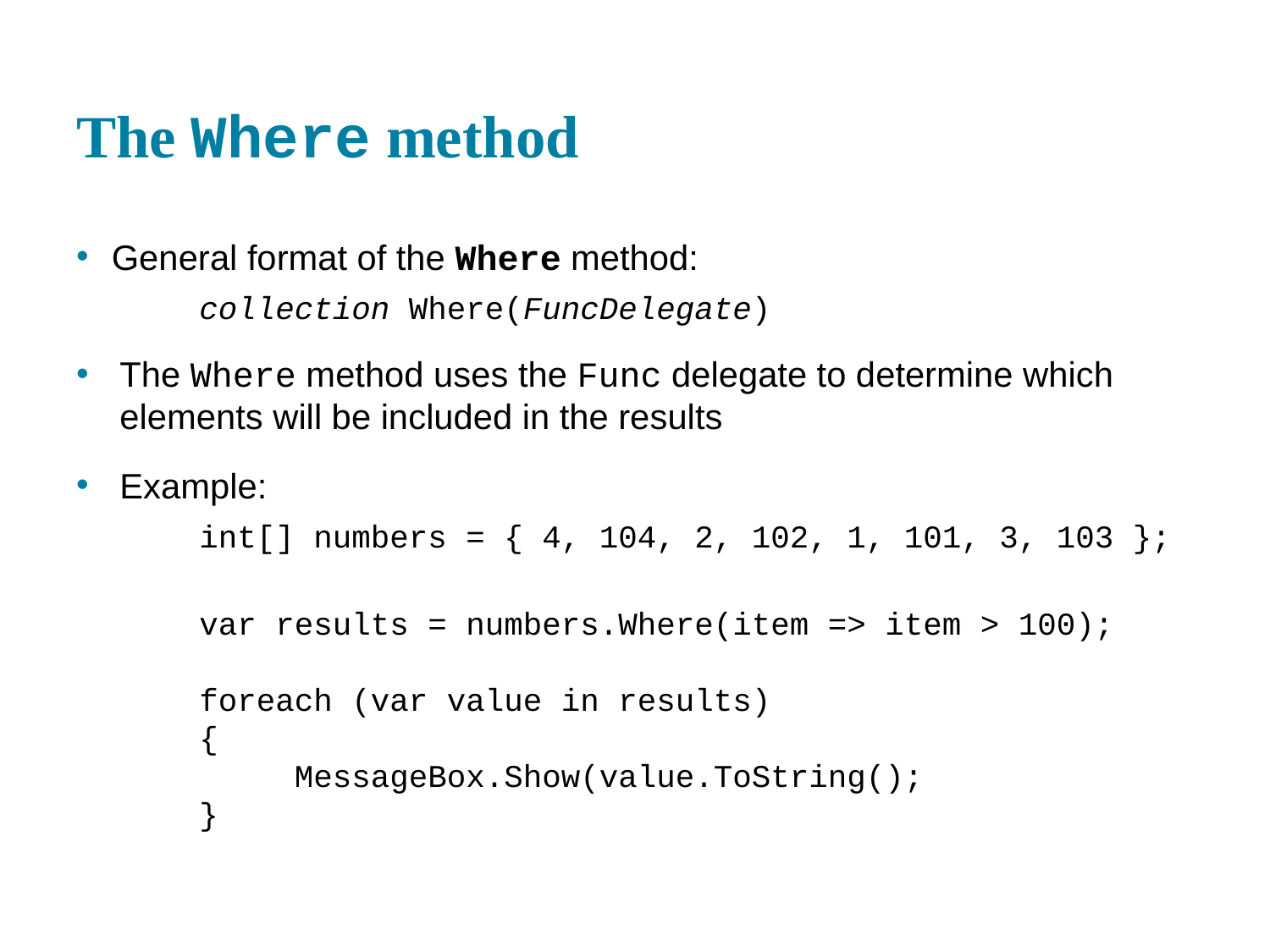

# The Where method
General format of the Where method:
collection Where(FuncDelegate)
The Where method uses the Func delegate to determine which elements will be included in the results
Example:
int[] numbers = { 4, 104, 2, 102, 1, 101, 3, 103 };

var results = numbers.Where(item => item > 100);

foreach (var value in results)
{
     MessageBox.Show(value.ToString();
}